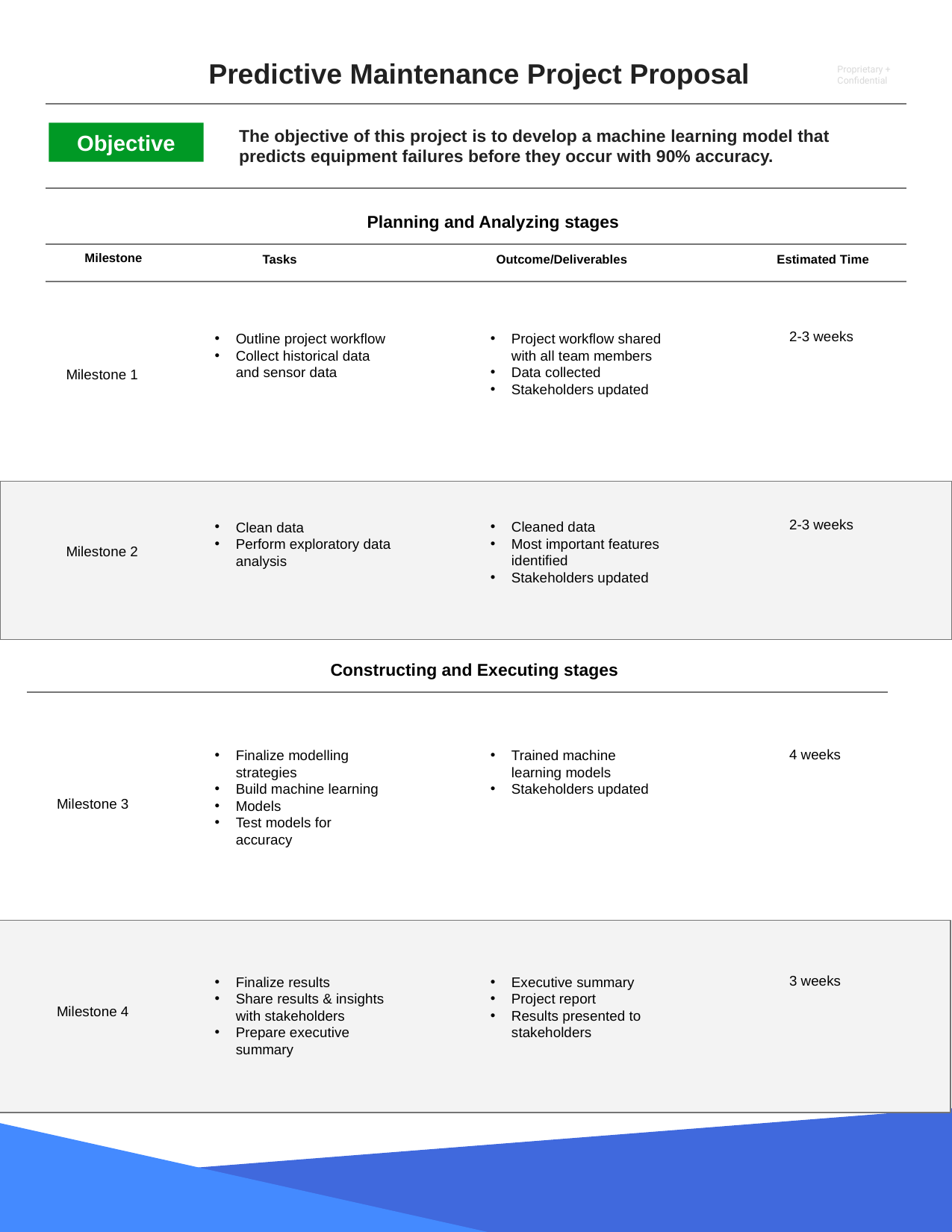

# Predictive Maintenance Project Proposal
The objective of this project is to develop a machine learning model that predicts equipment failures before they occur with 90% accuracy.
Objective
Planning and Analyzing stages
Milestone
Tasks
Outcome/Deliverables
Estimated Time
Project workflow shared with all team members
Data collected
Stakeholders updated
2-3 weeks
Outline project workflow
Collect historical data and sensor data
Milestone 1

Cleaned data
Most important features identified
Stakeholders updated
2-3 weeks
Clean data
Perform exploratory data analysis
Milestone 2
Constructing and Executing stages
Trained machine learning models
Stakeholders updated
Finalize modelling strategies
Build machine learning
Models
Test models for accuracy
4 weeks
Milestone 3

Executive summary
Project report
Results presented to stakeholders
Finalize results
Share results & insights with stakeholders
Prepare executive summary
3 weeks
Milestone 4